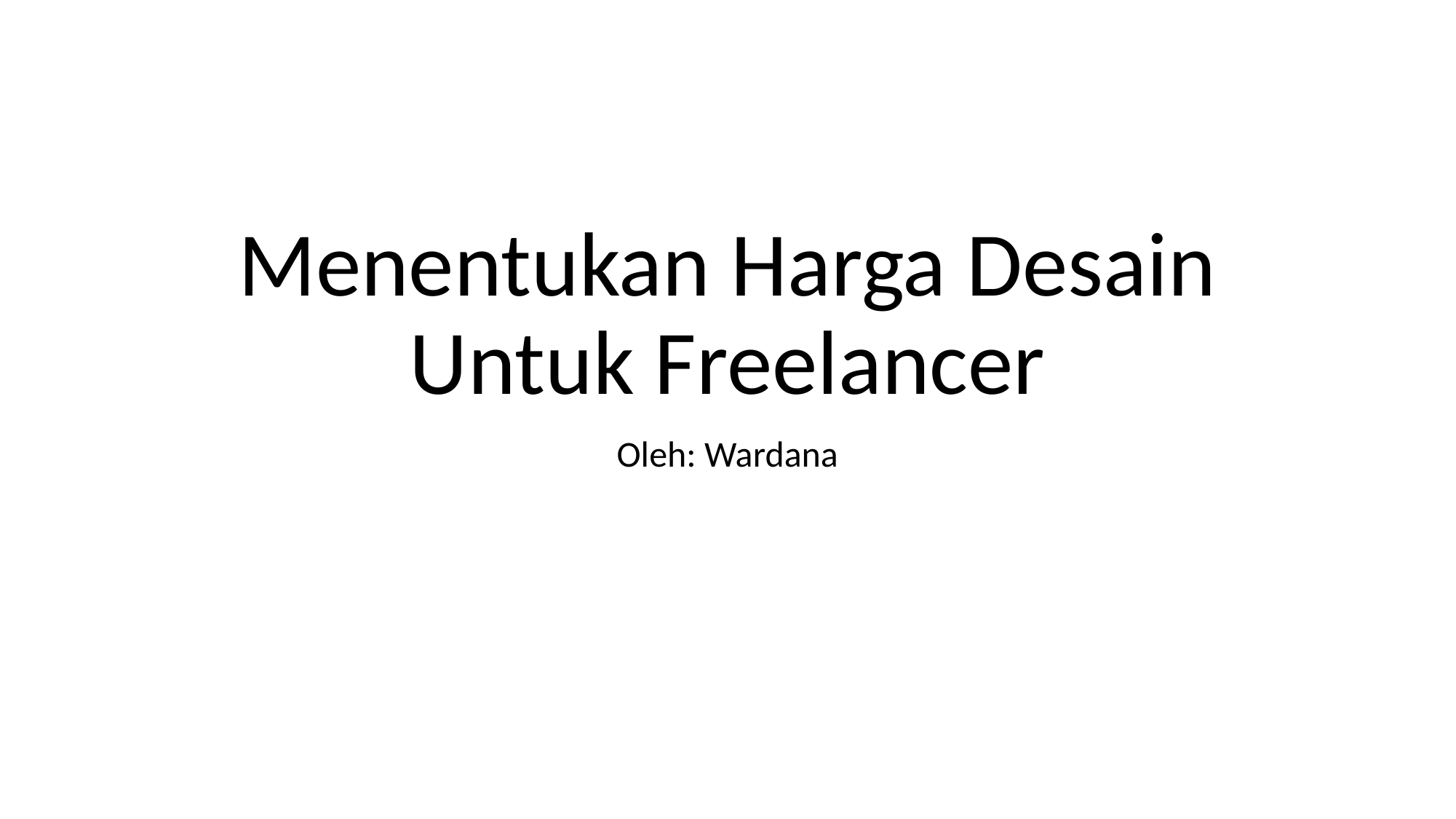

# Menentukan Harga Desain Untuk Freelancer
Oleh: Wardana